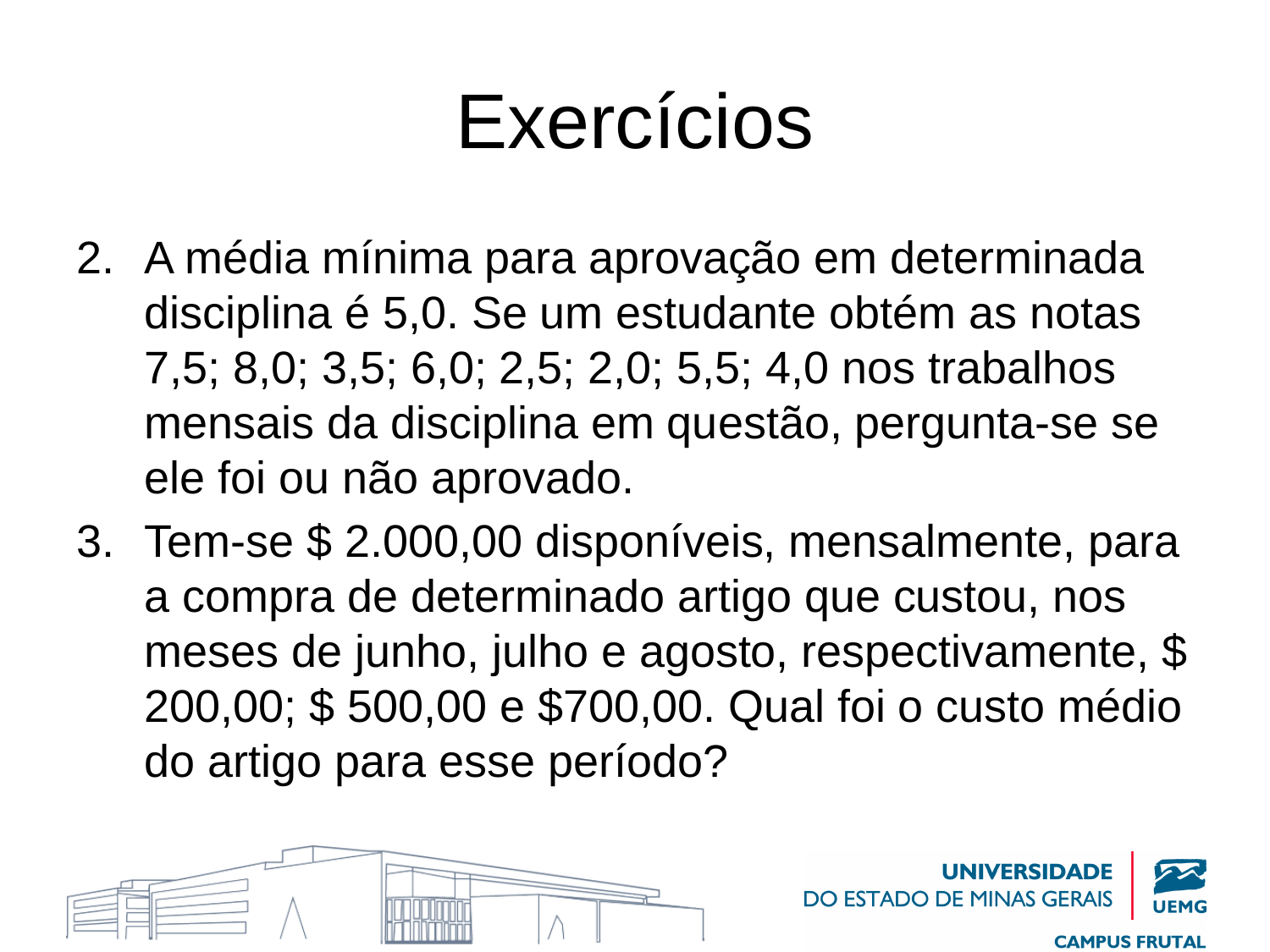

# Exercícios
A média mínima para aprovação em determinada disciplina é 5,0. Se um estudante obtém as notas 7,5; 8,0; 3,5; 6,0; 2,5; 2,0; 5,5; 4,0 nos trabalhos mensais da disciplina em questão, pergunta-se se ele foi ou não aprovado.
Tem-se $ 2.000,00 disponíveis, mensalmente, para a compra de determinado artigo que custou, nos meses de junho, julho e agosto, respectivamente, $ 200,00; $ 500,00 e $700,00. Qual foi o custo médio do artigo para esse período?